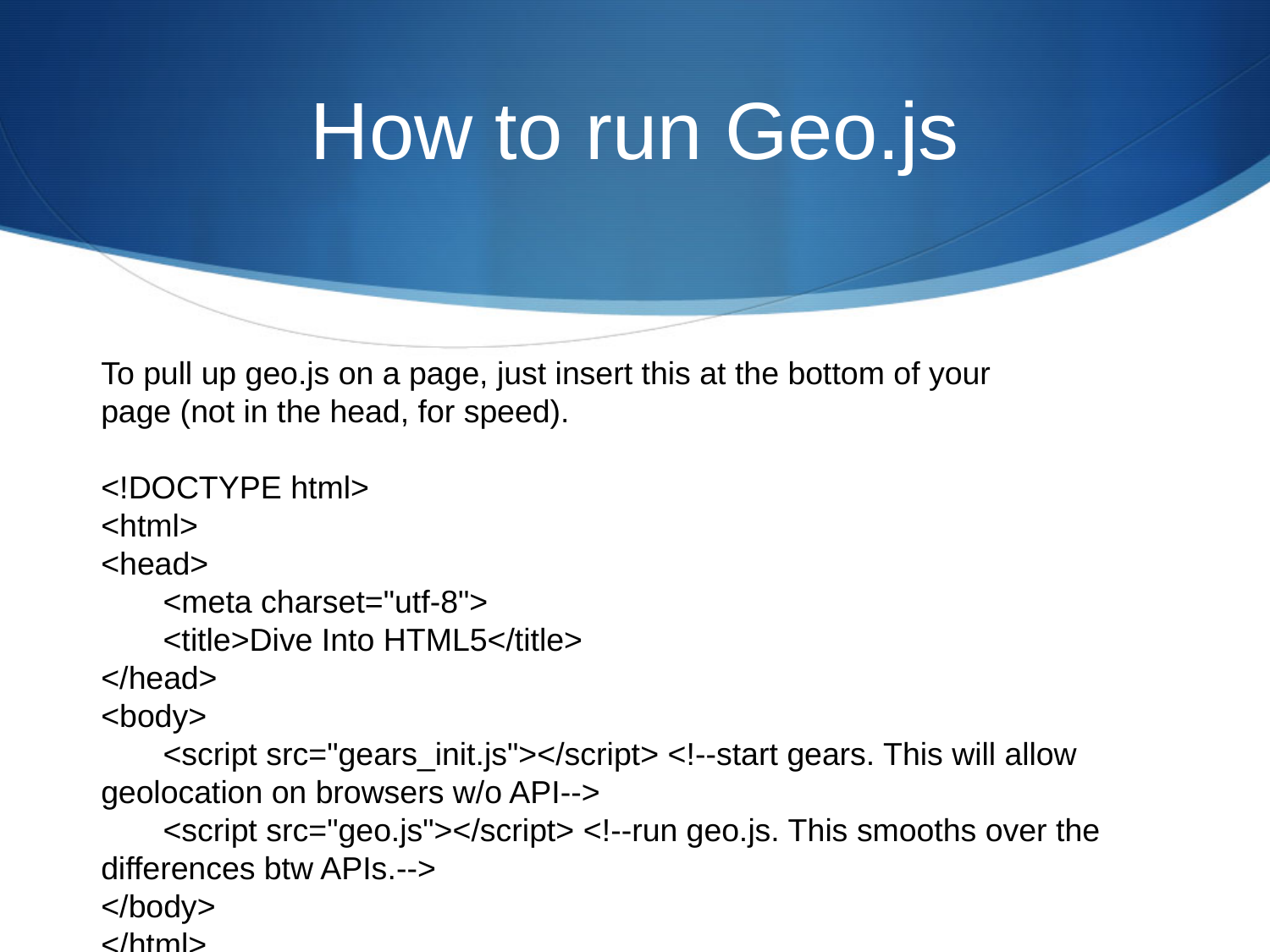

# How to run Geo.js
To pull up geo.js on a page, just insert this at the bottom of your
page (not in the head, for speed).
<!DOCTYPE html>
<html>
<head>
       <meta charset="utf-8">
       <title>Dive Into HTML5</title>
</head>
<body>
       <script src="gears_init.js"></script> <!--start gears. This will allow geolocation on browsers w/o API-->
       <script src="geo.js"></script> <!--run geo.js. This smooths over the differences btw APIs.-->
</body>
</html>